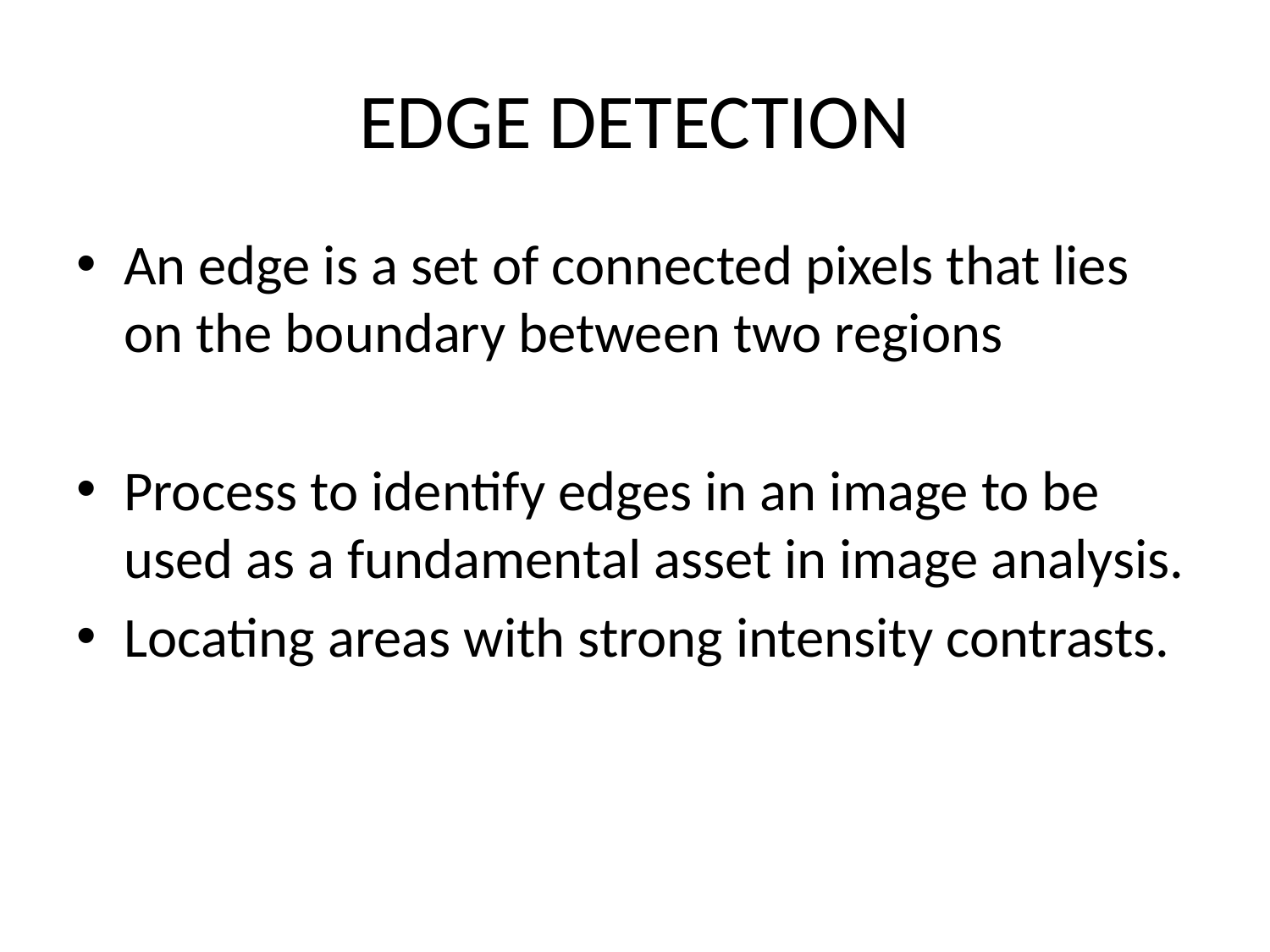

# EDGE DETECTION
An edge is a set of connected pixels that lies on the boundary between two regions

Process to identify edges in an image to be used as a fundamental asset in image analysis.
Locating areas with strong intensity contrasts.